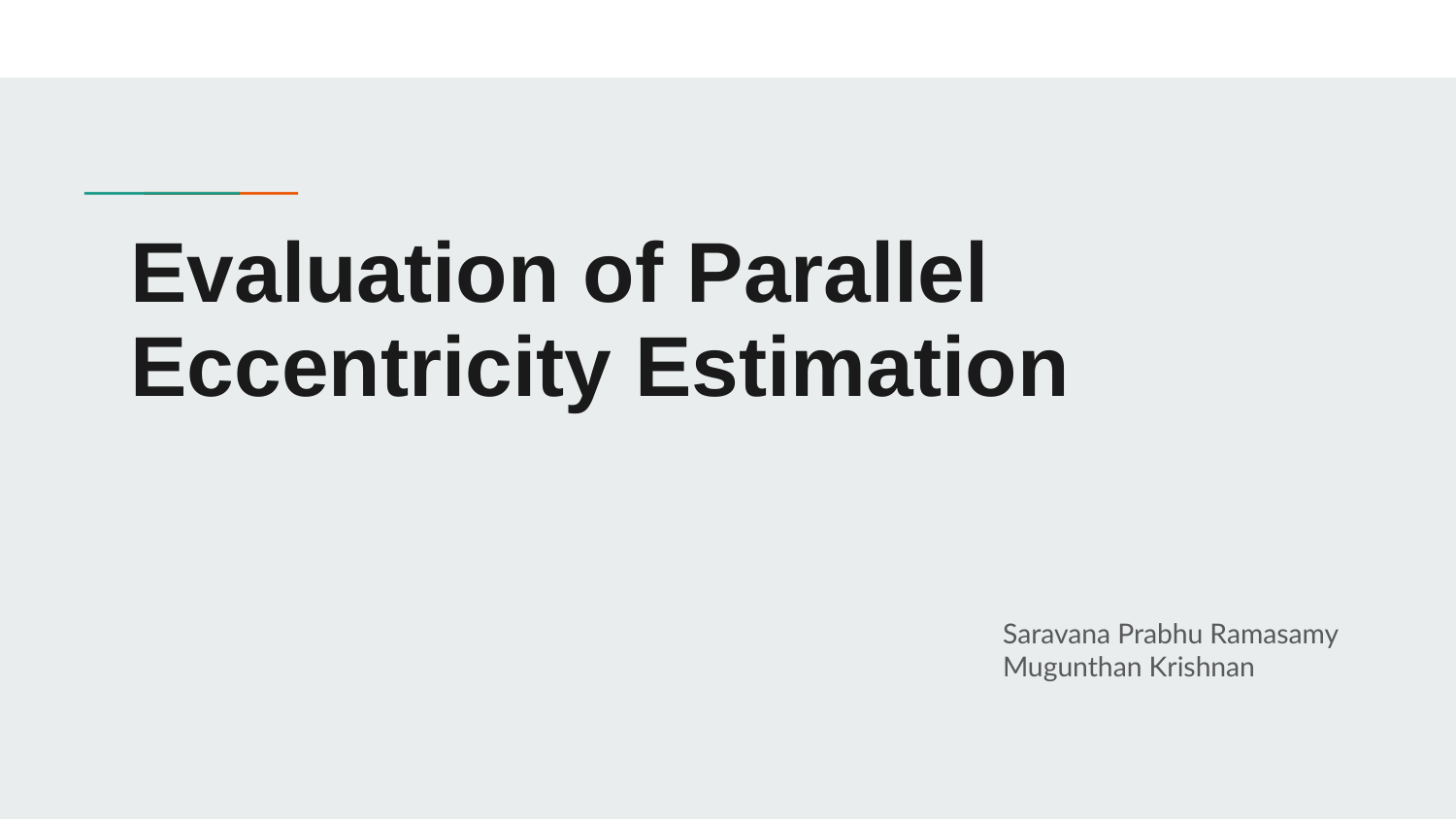

# Evaluation of Parallel Eccentricity Estimation
Saravana Prabhu Ramasamy
Mugunthan Krishnan